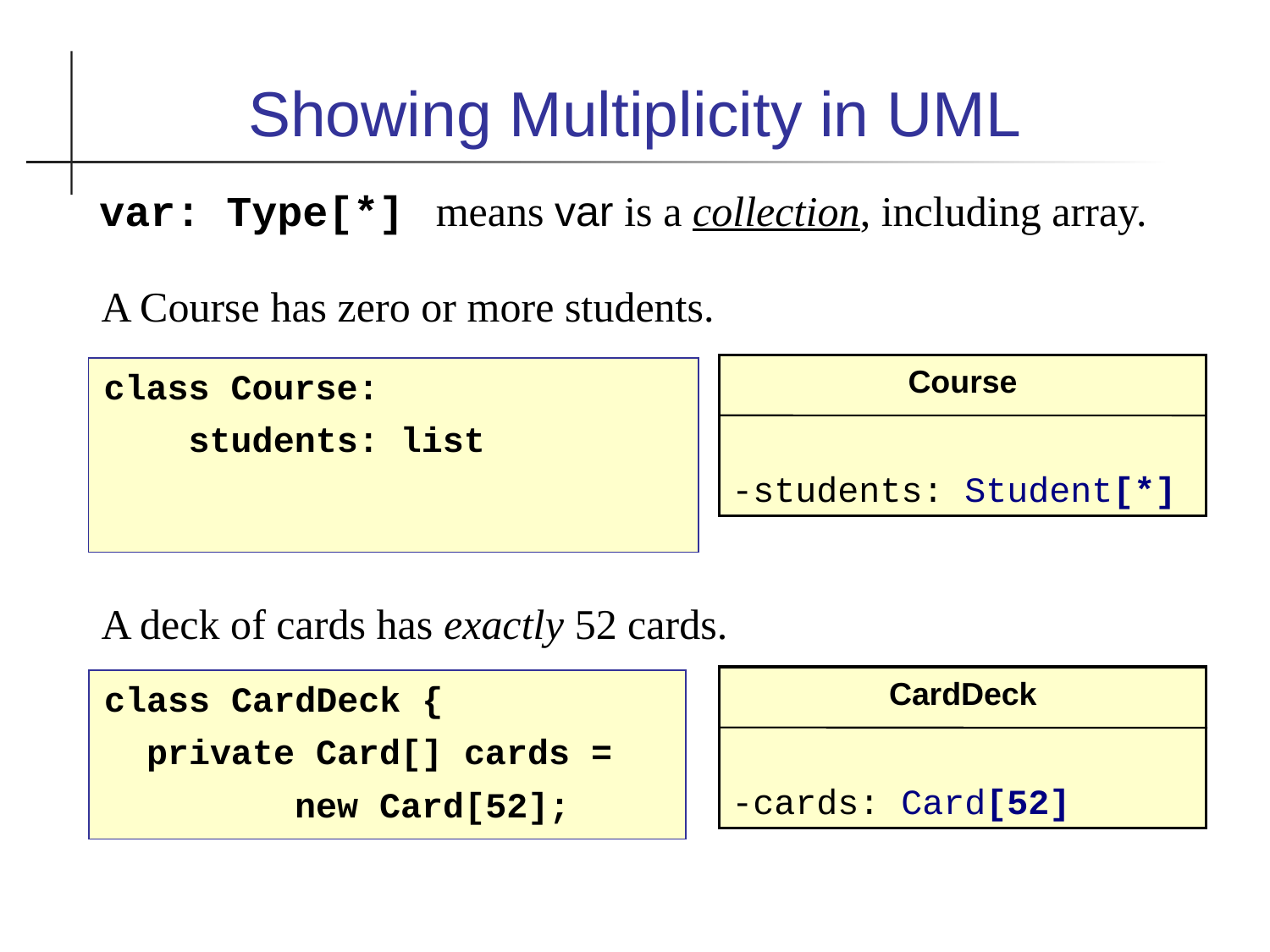

Showing Multiplicity in UML
 var: Type[*]   means var is a collection, including array.
A Course has zero or more students.
Course

-students: Student[*]
class Course:
    students: list

A deck of cards has exactly 52 cards.
CardDeck

-cards: Card[52]
class CardDeck {
  private Card[] cards =
         new Card[52];